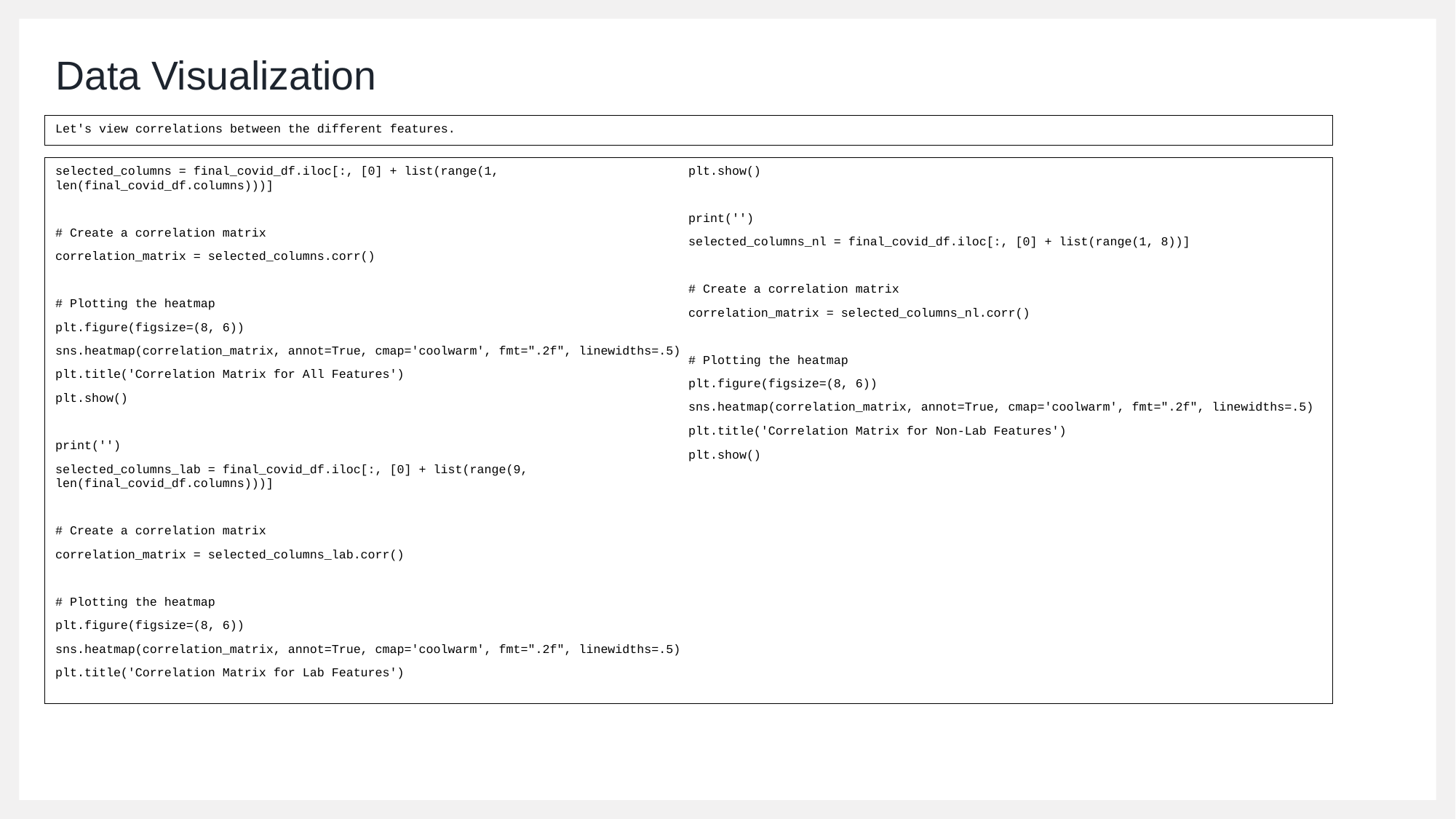

# Data Visualization
Let's view correlations between the different features.
selected_columns = final_covid_df.iloc[:, [0] + list(range(1, len(final_covid_df.columns)))]

# Create a correlation matrix
correlation_matrix = selected_columns.corr()

# Plotting the heatmap
plt.figure(figsize=(8, 6))
sns.heatmap(correlation_matrix, annot=True, cmap='coolwarm', fmt=".2f", linewidths=.5)
plt.title('Correlation Matrix for All Features')
plt.show()

print('')
selected_columns_lab = final_covid_df.iloc[:, [0] + list(range(9, len(final_covid_df.columns)))]

# Create a correlation matrix
correlation_matrix = selected_columns_lab.corr()

# Plotting the heatmap
plt.figure(figsize=(8, 6))
sns.heatmap(correlation_matrix, annot=True, cmap='coolwarm', fmt=".2f", linewidths=.5)
plt.title('Correlation Matrix for Lab Features')
plt.show()

print('')
selected_columns_nl = final_covid_df.iloc[:, [0] + list(range(1, 8))]

# Create a correlation matrix
correlation_matrix = selected_columns_nl.corr()

# Plotting the heatmap
plt.figure(figsize=(8, 6))
sns.heatmap(correlation_matrix, annot=True, cmap='coolwarm', fmt=".2f", linewidths=.5)
plt.title('Correlation Matrix for Non-Lab Features')
plt.show()